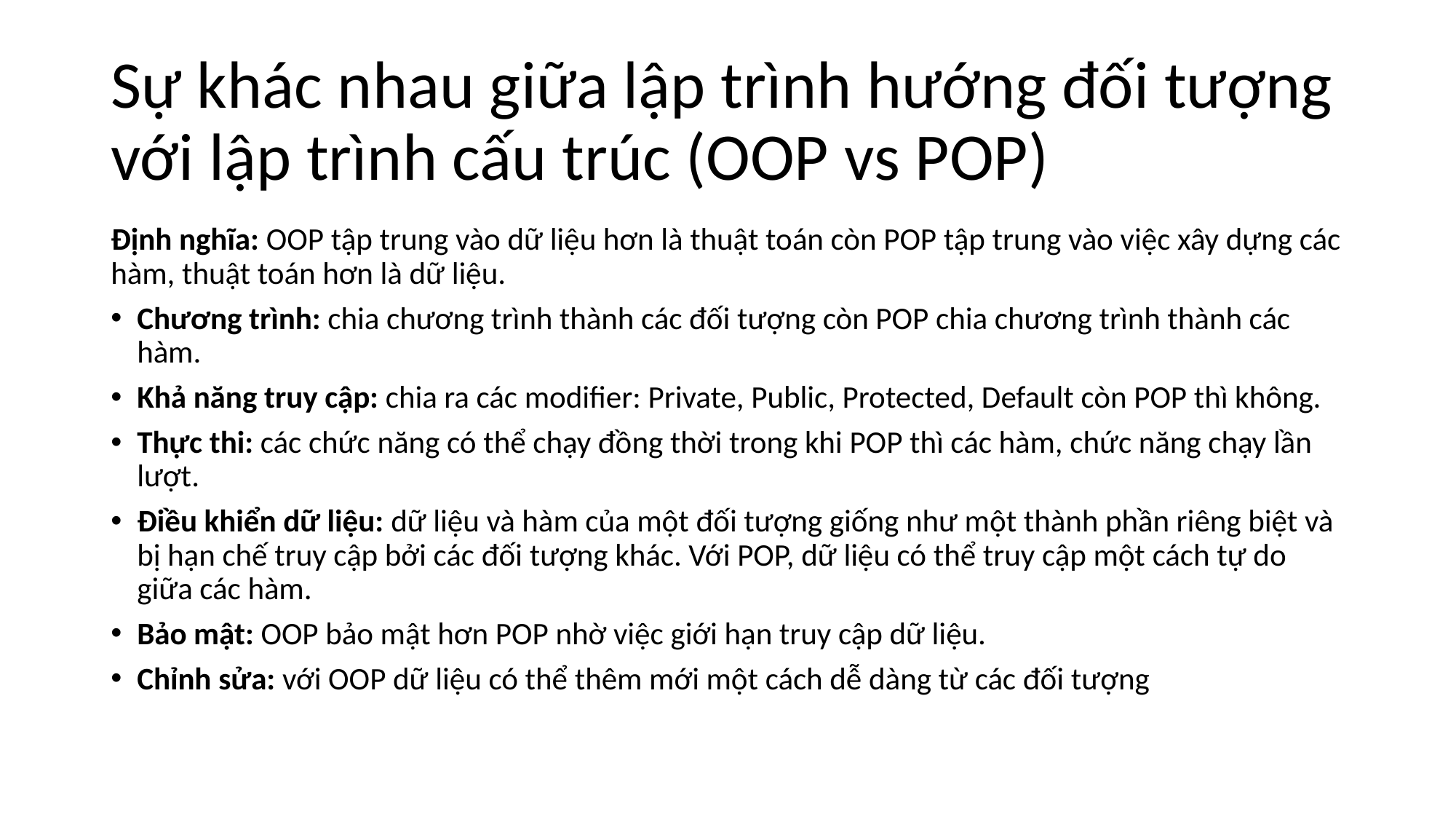

# Sự khác nhau giữa lập trình hướng đối tượng với lập trình cấu trúc (OOP vs POP)
Định nghĩa: OOP tập trung vào dữ liệu hơn là thuật toán còn POP tập trung vào việc xây dựng các hàm, thuật toán hơn là dữ liệu.
Chương trình: chia chương trình thành các đối tượng còn POP chia chương trình thành các hàm.
Khả năng truy cập: chia ra các modifier: Private, Public, Protected, Default còn POP thì không.
Thực thi: các chức năng có thể chạy đồng thời trong khi POP thì các hàm, chức năng chạy lần lượt.
Điều khiển dữ liệu: dữ liệu và hàm của một đối tượng giống như một thành phần riêng biệt và bị hạn chế truy cập bởi các đối tượng khác. Với POP, dữ liệu có thể truy cập một cách tự do giữa các hàm.
Bảo mật: OOP bảo mật hơn POP nhờ việc giới hạn truy cập dữ liệu.
Chỉnh sửa: với OOP dữ liệu có thể thêm mới một cách dễ dàng từ các đối tượng